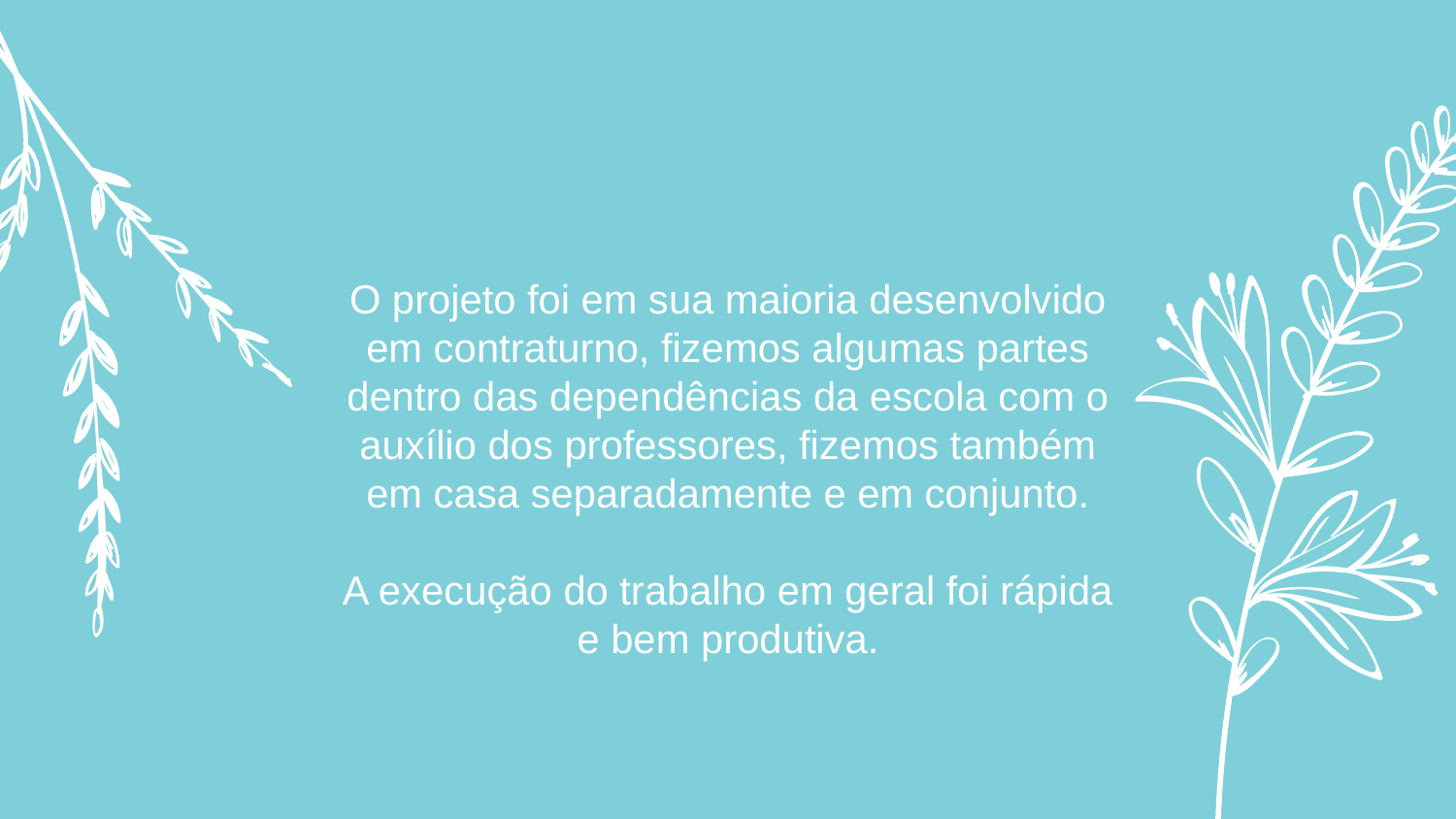

O projeto foi em sua maioria desenvolvido em contraturno, fizemos algumas partes dentro das dependências da escola com o auxílio dos professores, fizemos também em casa separadamente e em conjunto.

A execução do trabalho em geral foi rápida e bem produtiva.